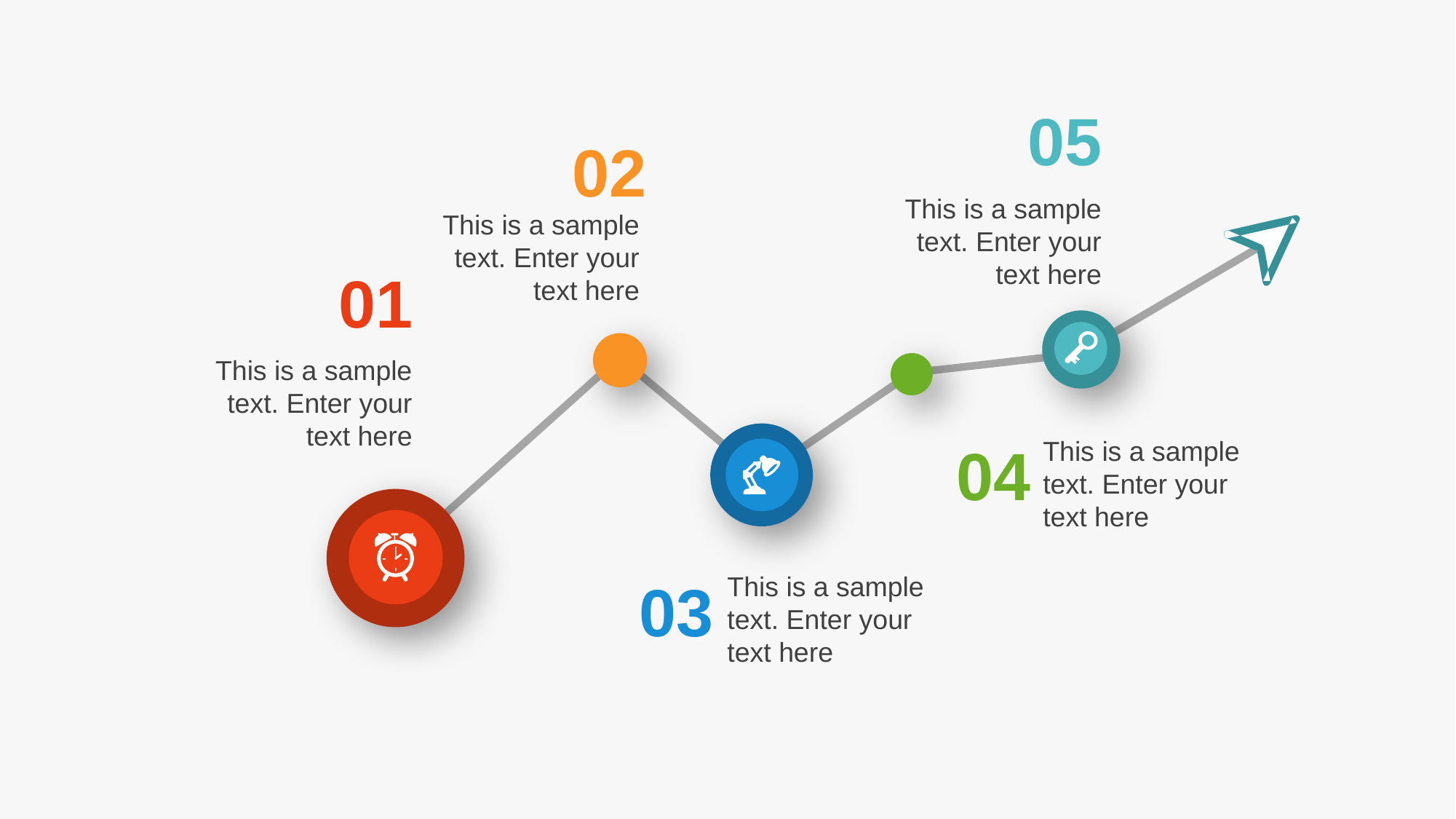

05
02
This is a sample text. Enter your text here
This is a sample text. Enter your text here
01

This is a sample text. Enter your text here
04
This is a sample text. Enter your text here

03
This is a sample text. Enter your text here